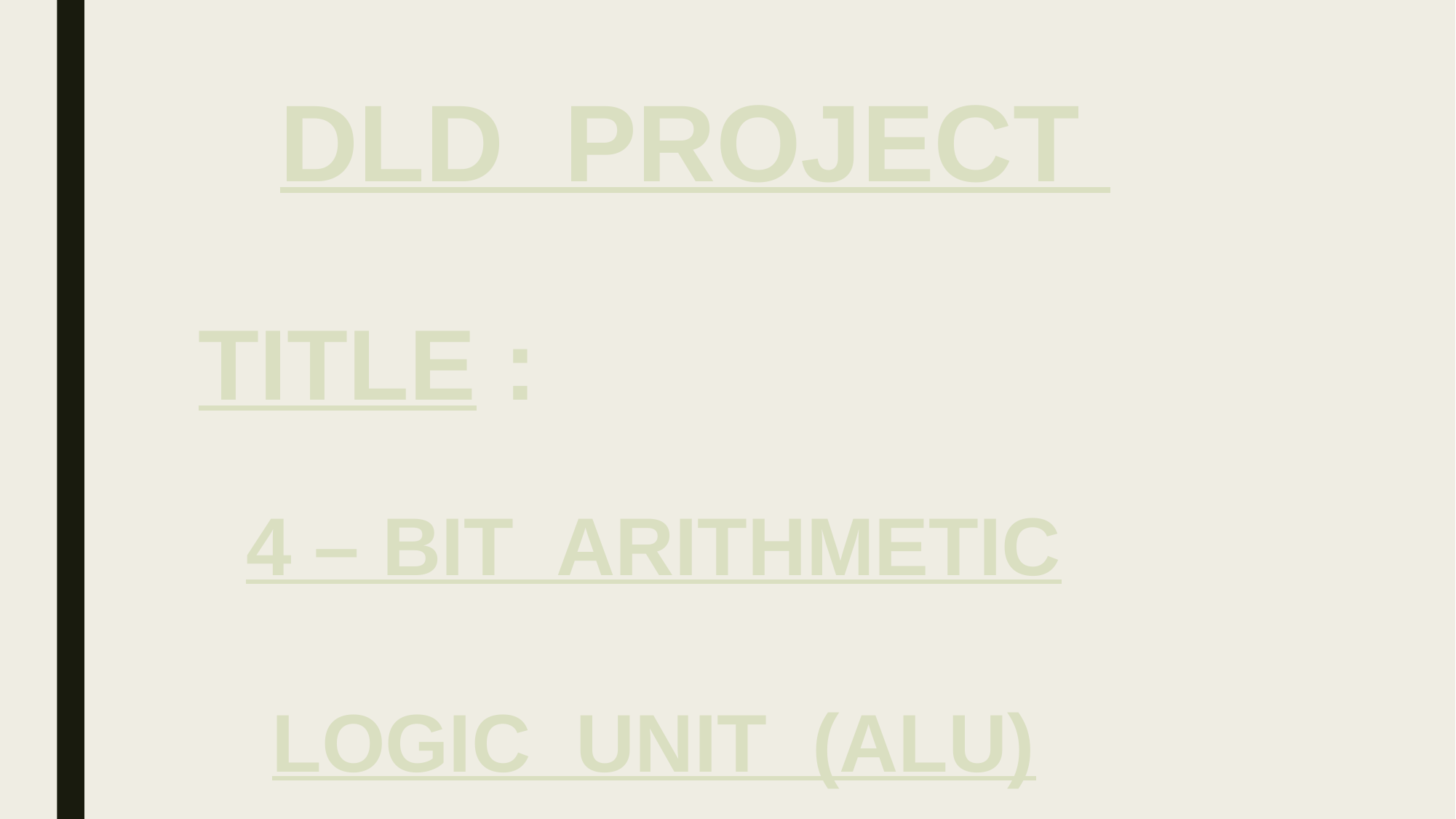

DLD  PROJECT
TITLE :
4 – BIT  ARITHMETIC

LOGIC  UNIT  (ALU)